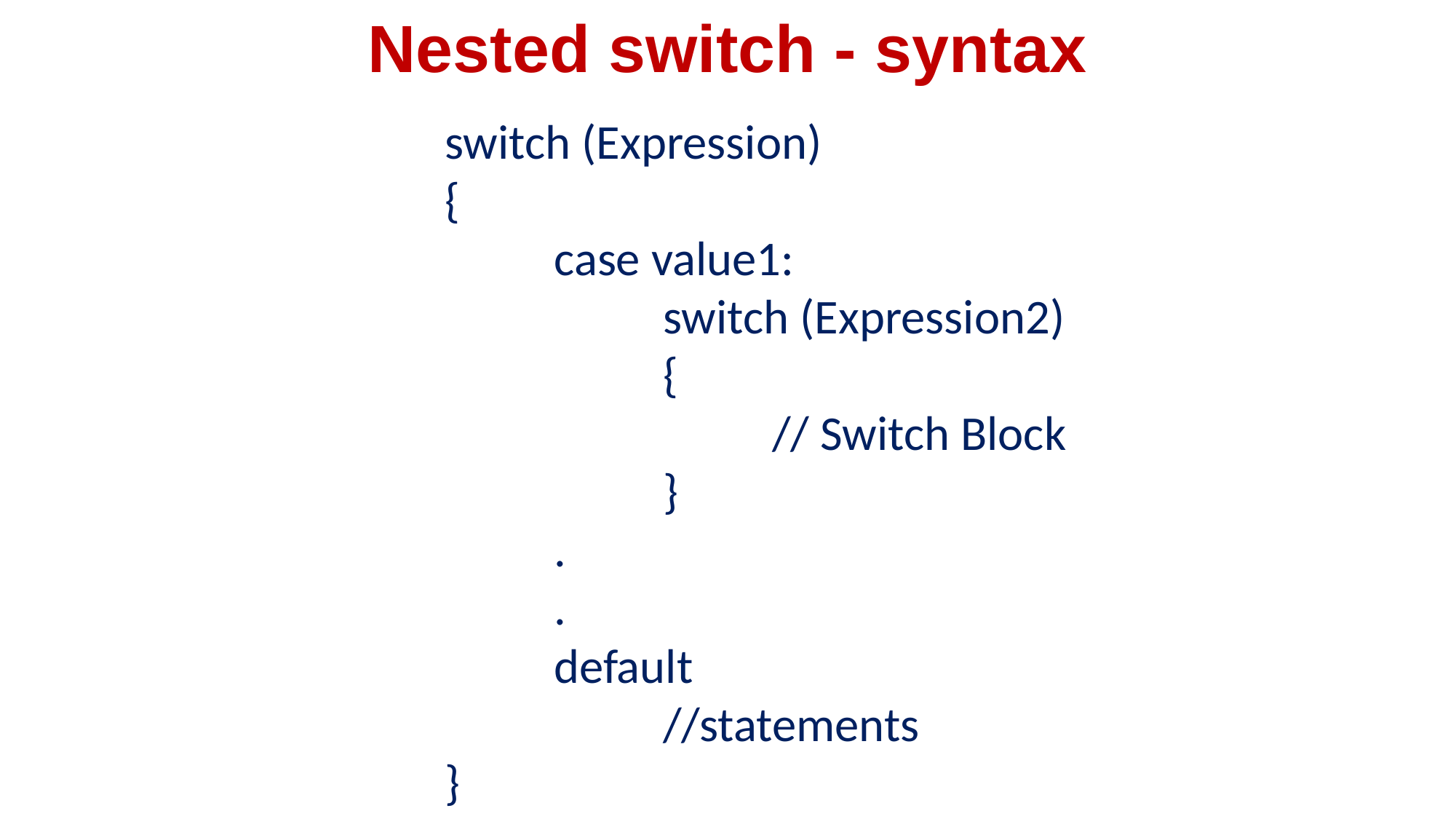

# Nested switch - syntax
switch (Expression)
{
	case value1:
		switch (Expression2)
		{
			// Switch Block
		}
	.
	.
	default
		//statements
}